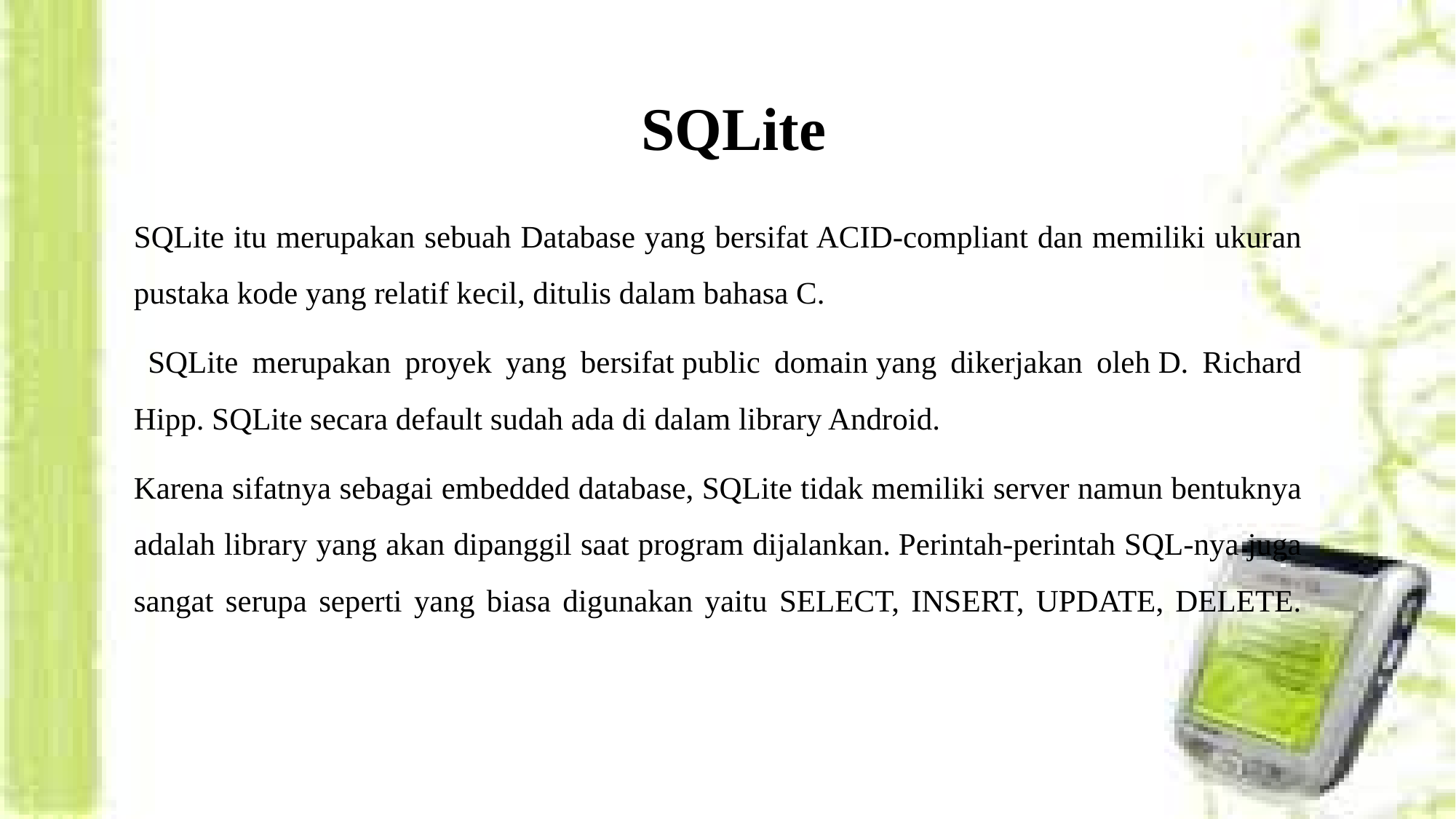

# SQLite
SQLite itu merupakan sebuah Database yang bersifat ACID-compliant dan memiliki ukuran pustaka kode yang relatif kecil, ditulis dalam bahasa C.
 SQLite merupakan proyek yang bersifat public domain yang dikerjakan oleh D. Richard Hipp. SQLite secara default sudah ada di dalam library Android.
Karena sifatnya sebagai embedded database, SQLite tidak memiliki server namun bentuknya adalah library yang akan dipanggil saat program dijalankan. Perintah-perintah SQL-nya juga sangat serupa seperti yang biasa digunakan yaitu SELECT, INSERT, UPDATE, DELETE.